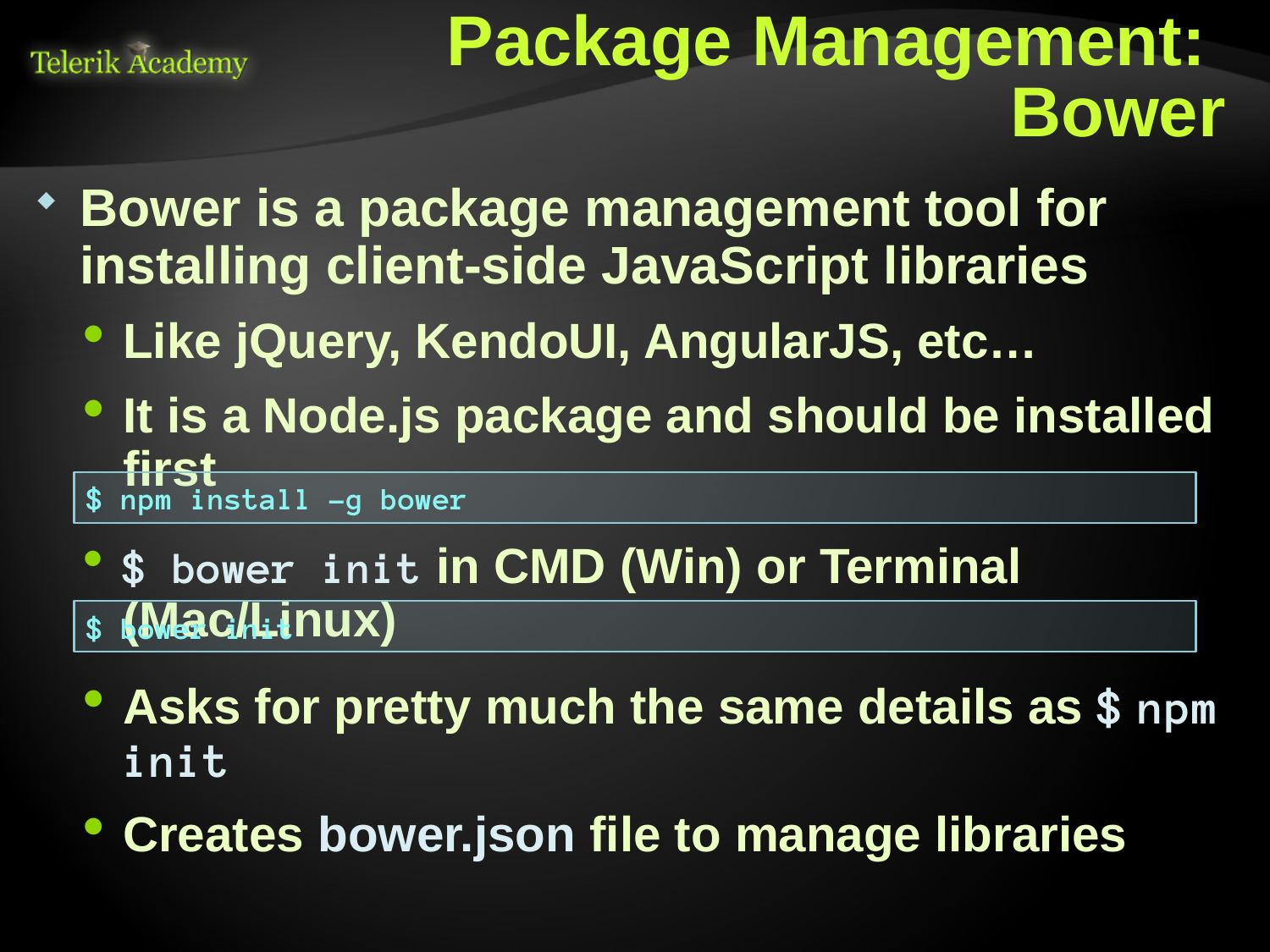

# Package Management: Bower
Bower is a package management tool for installing client-side JavaScript libraries
Like jQuery, KendoUI, AngularJS, etc…
It is a Node.js package and should be installed first
$ npm install –g bower
$ bower init in CMD (Win) or Terminal (Mac/Linux)
$ bower init
Asks for pretty much the same details as $ npm init
Creates bower.json file to manage libraries